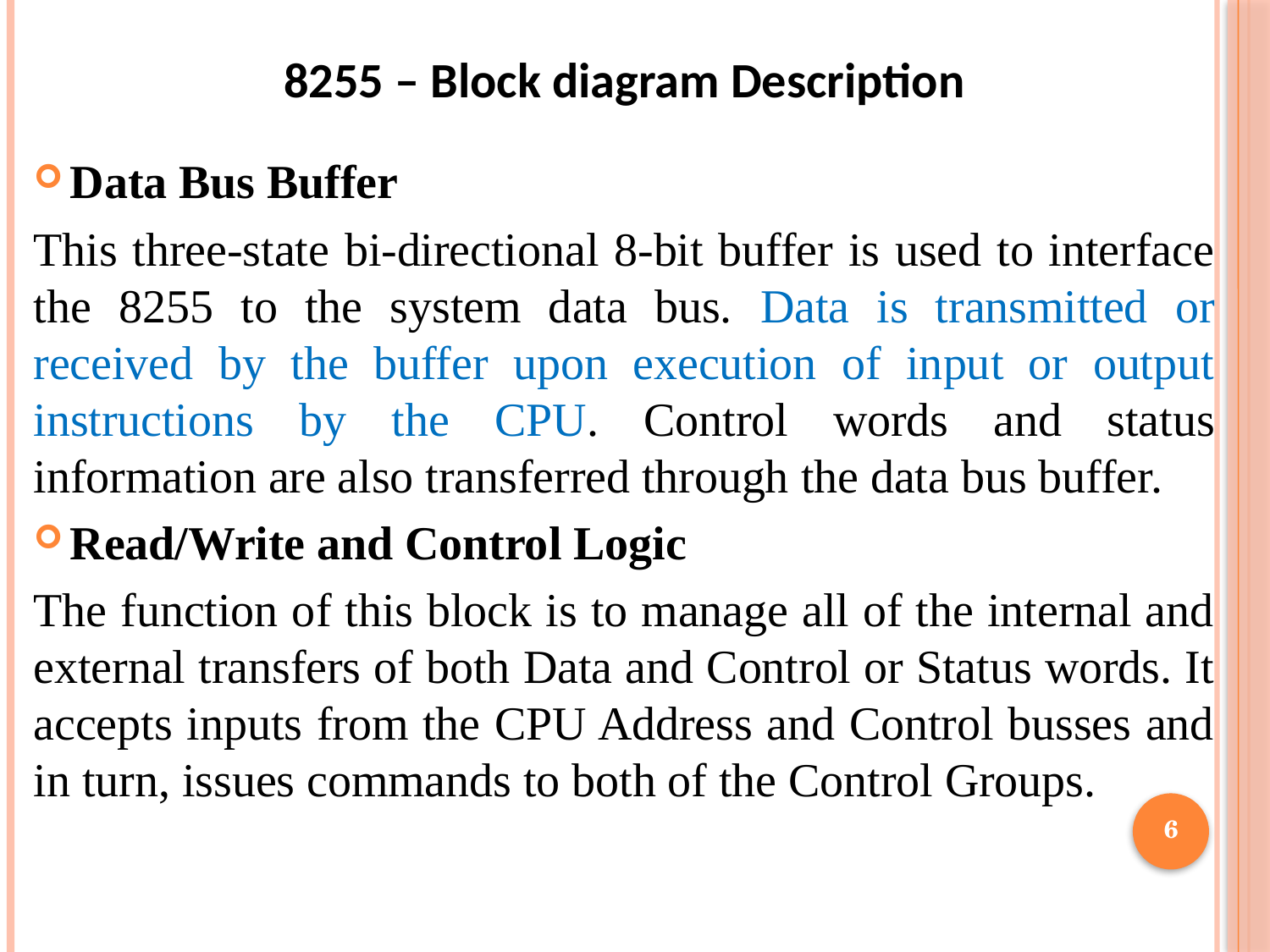

8255 – Block diagram Description
Data Bus Buffer
This three-state bi-directional 8-bit buffer is used to interface the 8255 to the system data bus. Data is transmitted or received by the buffer upon execution of input or output instructions by the CPU. Control words and status information are also transferred through the data bus buffer.
Read/Write and Control Logic
The function of this block is to manage all of the internal and external transfers of both Data and Control or Status words. It accepts inputs from the CPU Address and Control busses and in turn, issues commands to both of the Control Groups.
6